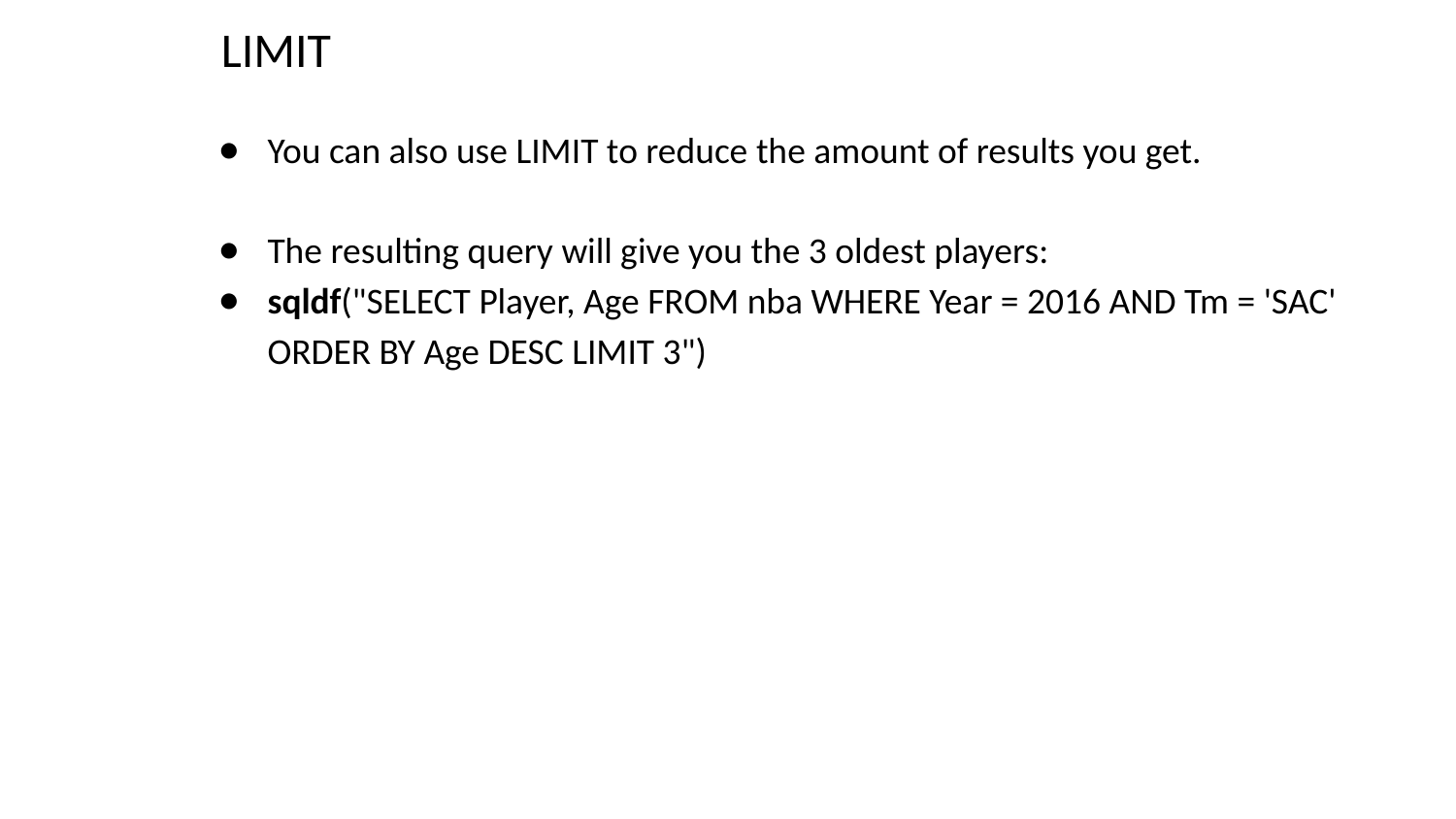

# LIMIT
You can also use LIMIT to reduce the amount of results you get.

The resulting query will give you the 3 oldest players:
sqldf("SELECT Player, Age FROM nba WHERE Year = 2016 AND Tm = 'SAC' ORDER BY Age DESC LIMIT 3")